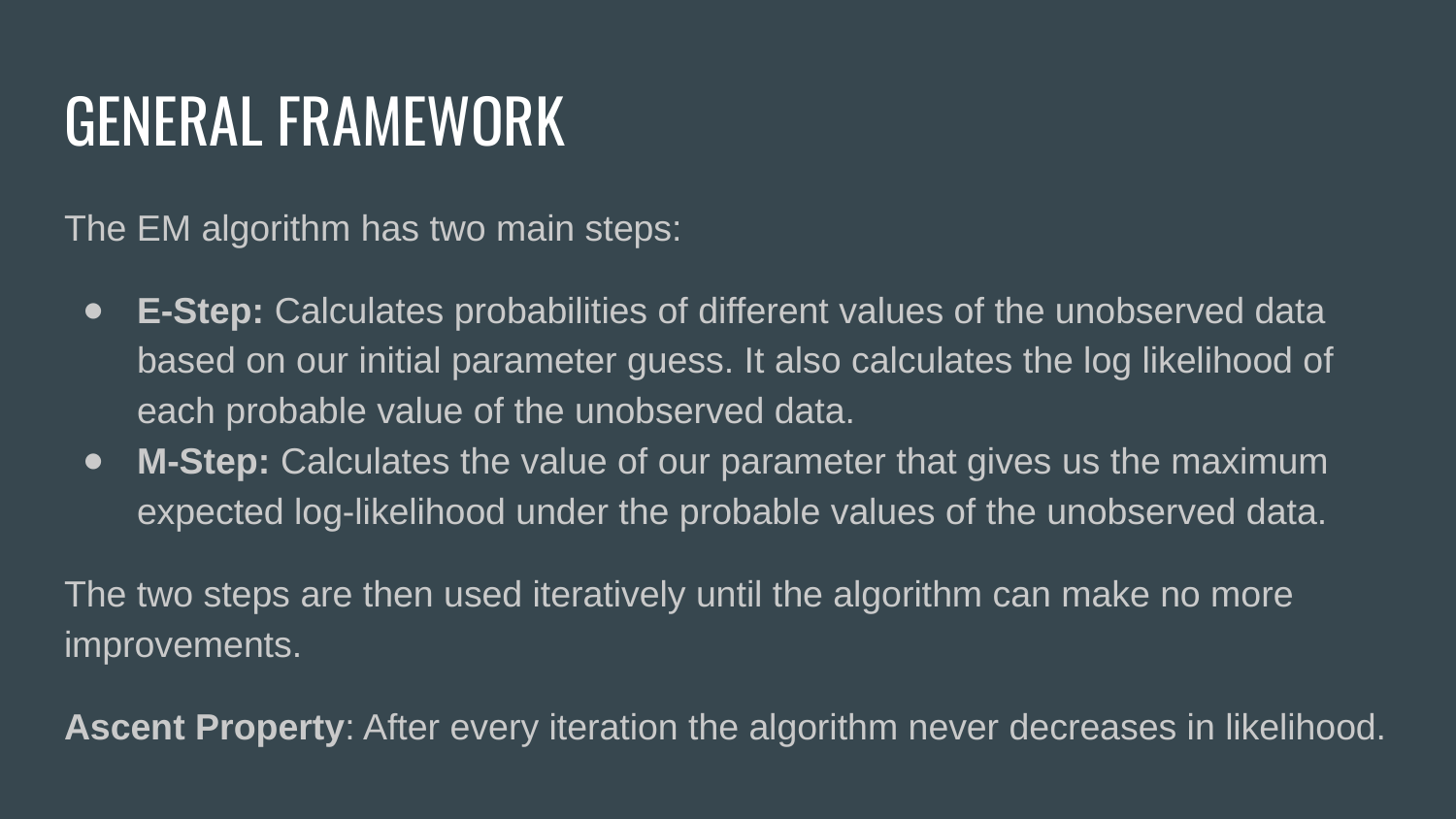

# GENERAL FRAMEWORK
The EM algorithm has two main steps:
E-Step: Calculates probabilities of different values of the unobserved data based on our initial parameter guess. It also calculates the log likelihood of each probable value of the unobserved data.
M-Step: Calculates the value of our parameter that gives us the maximum expected log-likelihood under the probable values of the unobserved data.
The two steps are then used iteratively until the algorithm can make no more improvements.
Ascent Property: After every iteration the algorithm never decreases in likelihood.